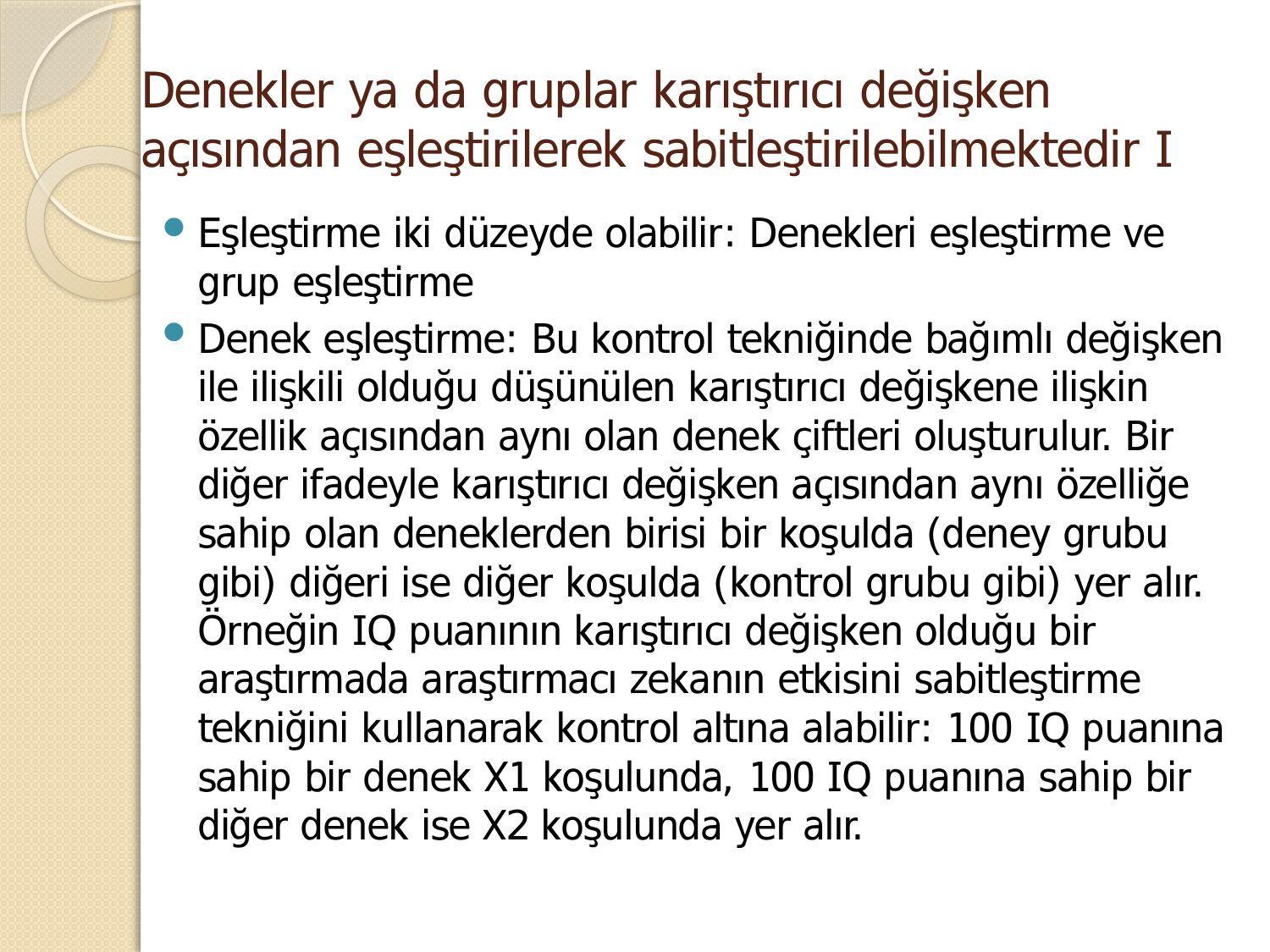

# Denekler ya da gruplar karıştırıcı değişken açısından eşleştirilerek sabitleştirilebilmektedir I
Eşleştirme iki düzeyde olabilir: Denekleri eşleştirme ve grup eşleştirme
Denek eşleştirme: Bu kontrol tekniğinde bağımlı değişken ile ilişkili olduğu düşünülen karıştırıcı değişkene ilişkin özellik açısından aynı olan denek çiftleri oluşturulur. Bir diğer ifadeyle karıştırıcı değişken açısından aynı özelliğe sahip olan deneklerden birisi bir koşulda (deney grubu gibi) diğeri ise diğer koşulda (kontrol grubu gibi) yer alır. Örneğin IQ puanının karıştırıcı değişken olduğu bir araştırmada araştırmacı zekanın etkisini sabitleştirme tekniğini kullanarak kontrol altına alabilir: 100 IQ puanına sahip bir denek X1 koşulunda, 100 IQ puanına sahip bir diğer denek ise X2 koşulunda yer alır.